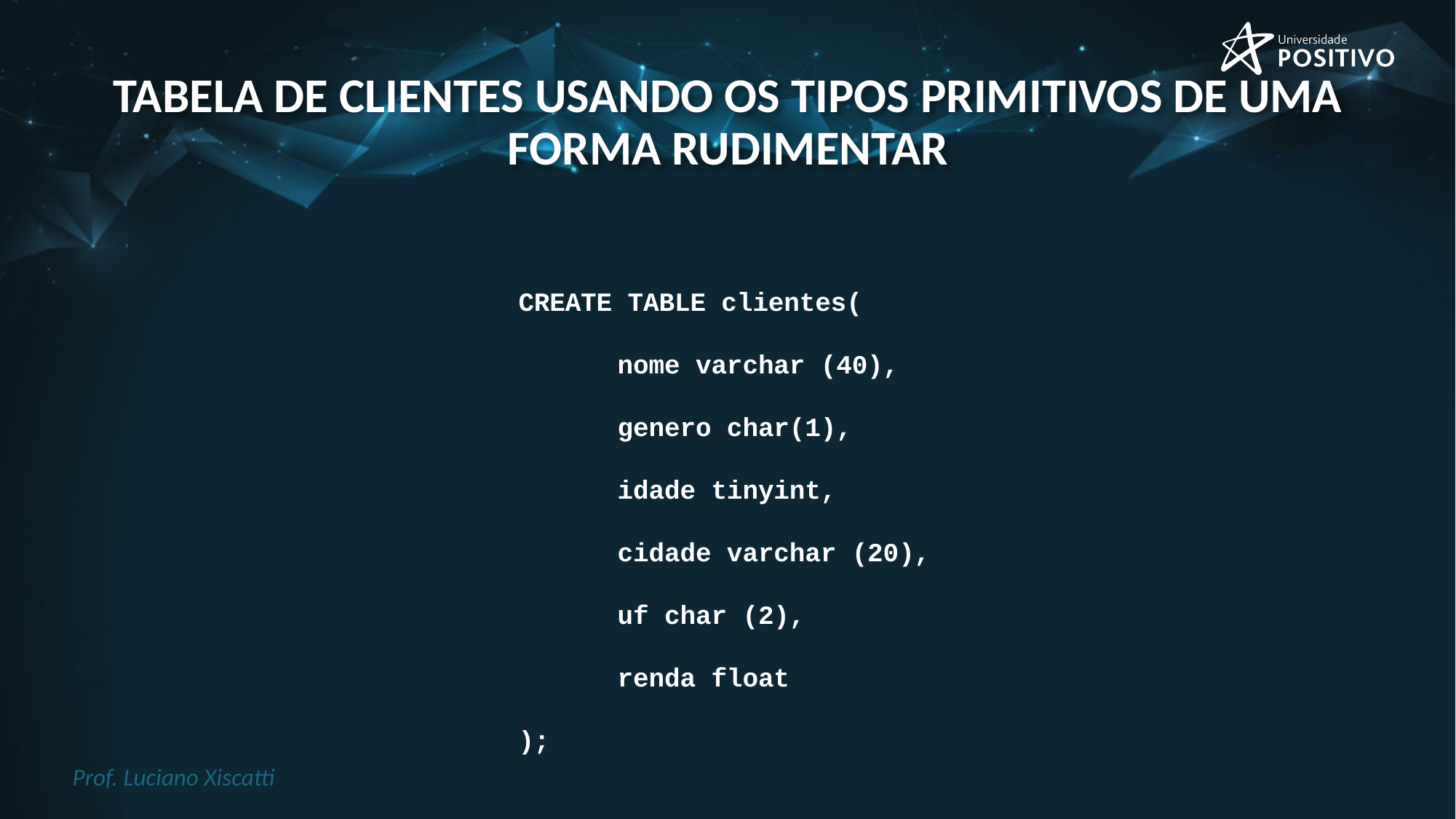

# tabela de clientes usando os tipos primitivos de uma forma rudimentar
CREATE TABLE clientes(
	nome varchar (40),
	genero char(1),
	idade tinyint,
	cidade varchar (20),
	uf char (2),
	renda float
);